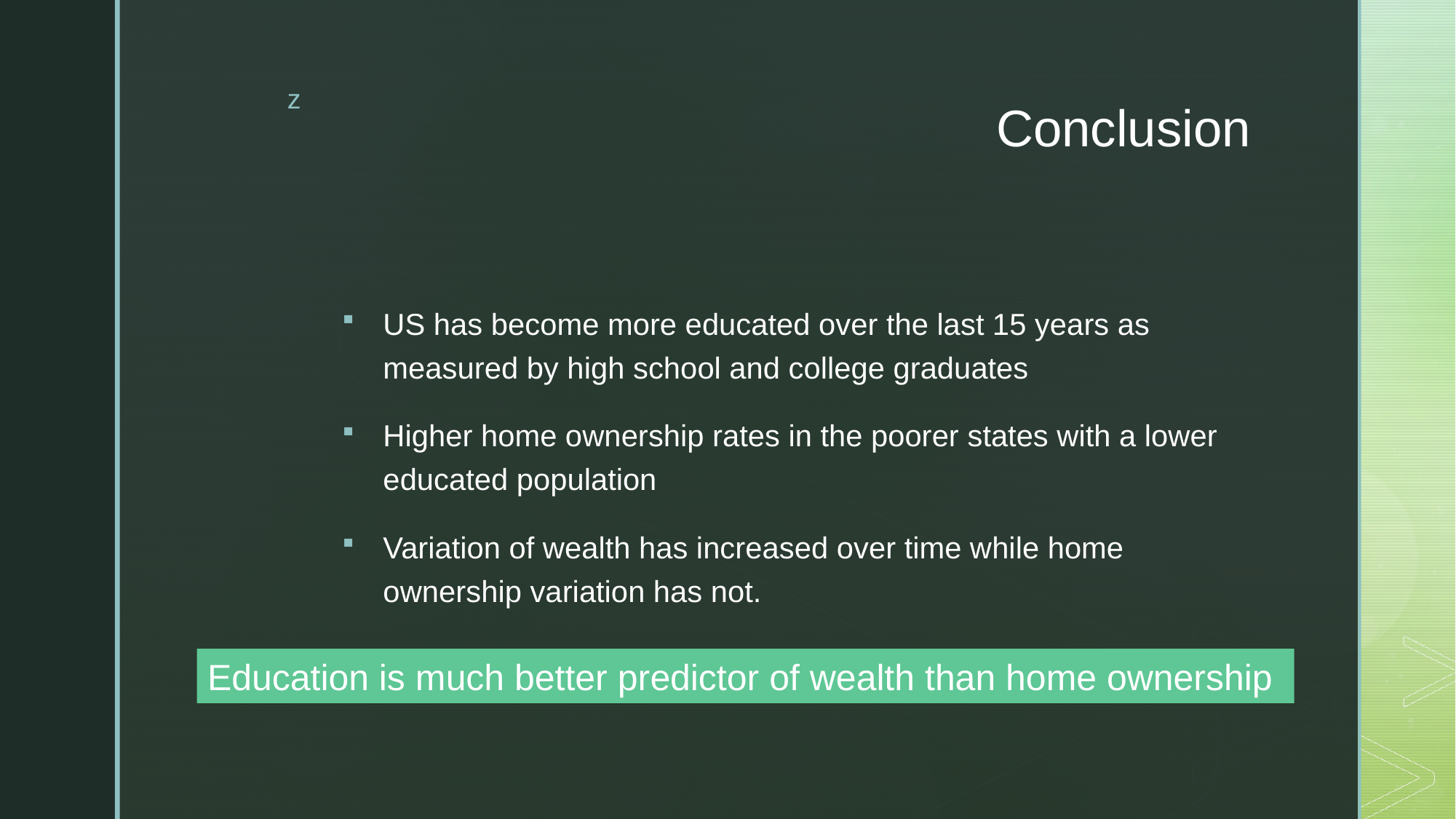

# Conclusion
US has become more educated over the last 15 years as measured by high school and college graduates
Higher home ownership rates in the poorer states with a lower educated population
Variation of wealth has increased over time while home ownership variation has not.
Education is much better predictor of wealth than home ownership